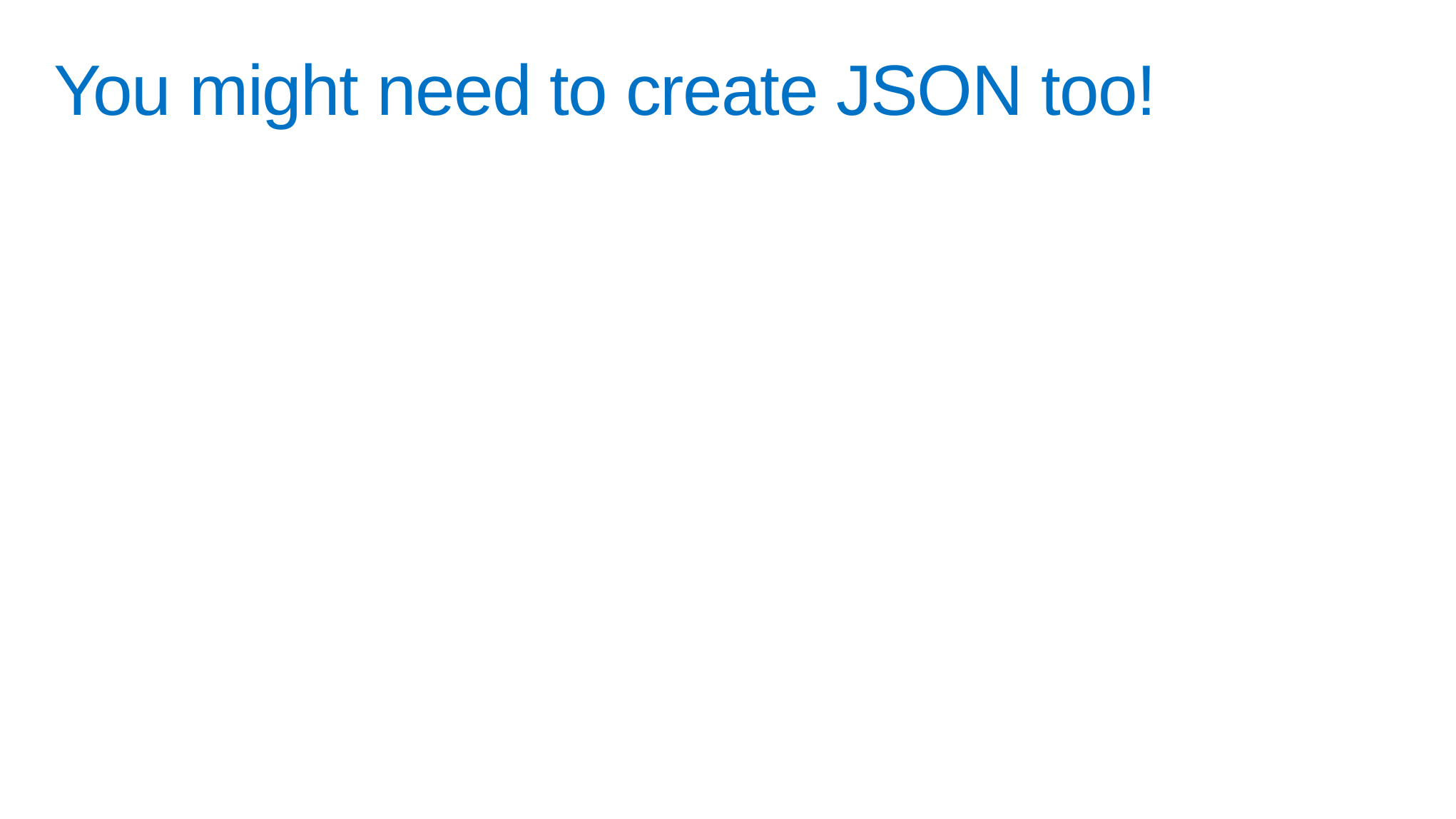

# You might need to create JSON too!